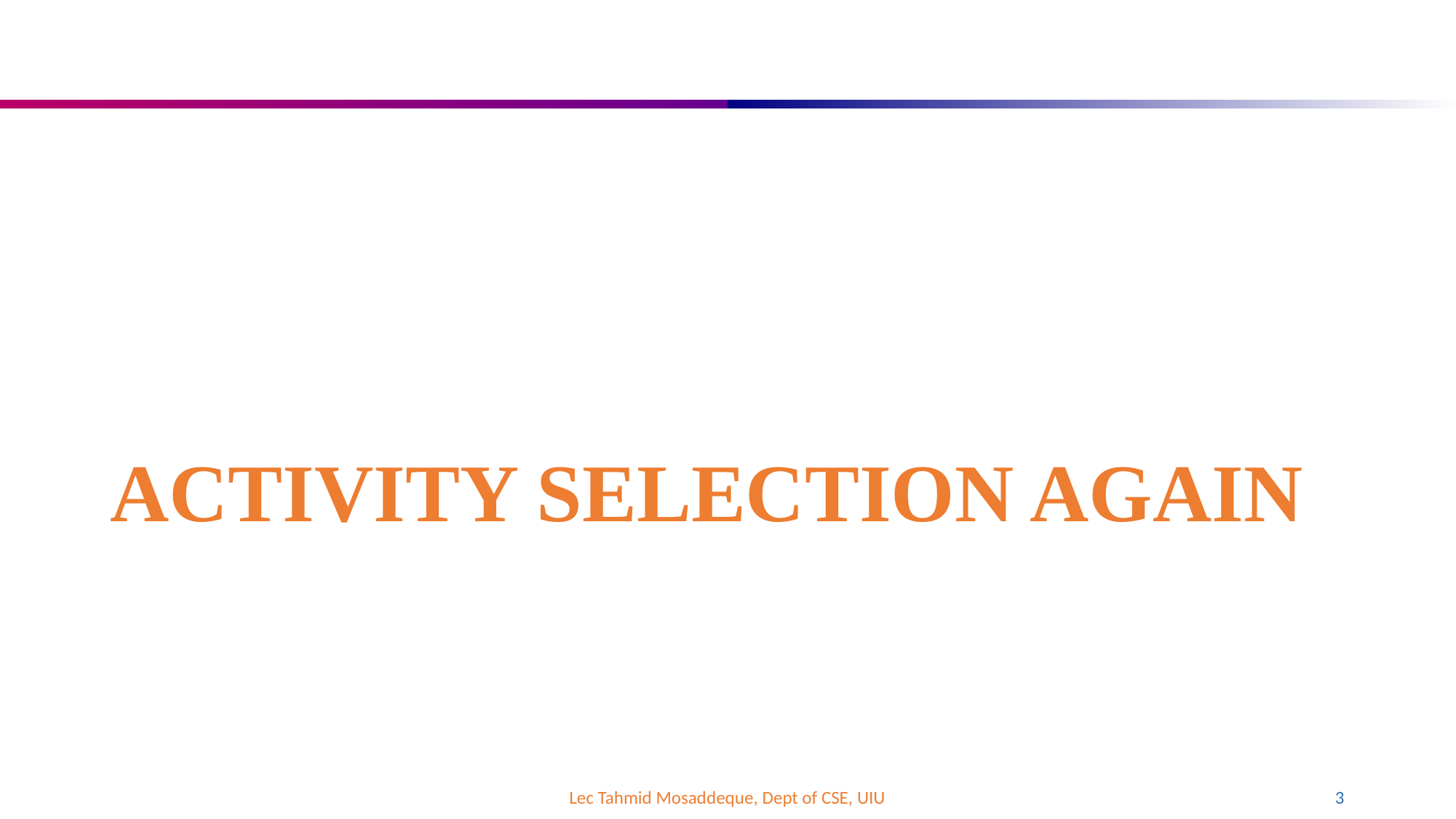

# ACTIVITY SELECTION AGAIN

Lec Tahmid Mosaddeque, Dept of CSE, UIU
3